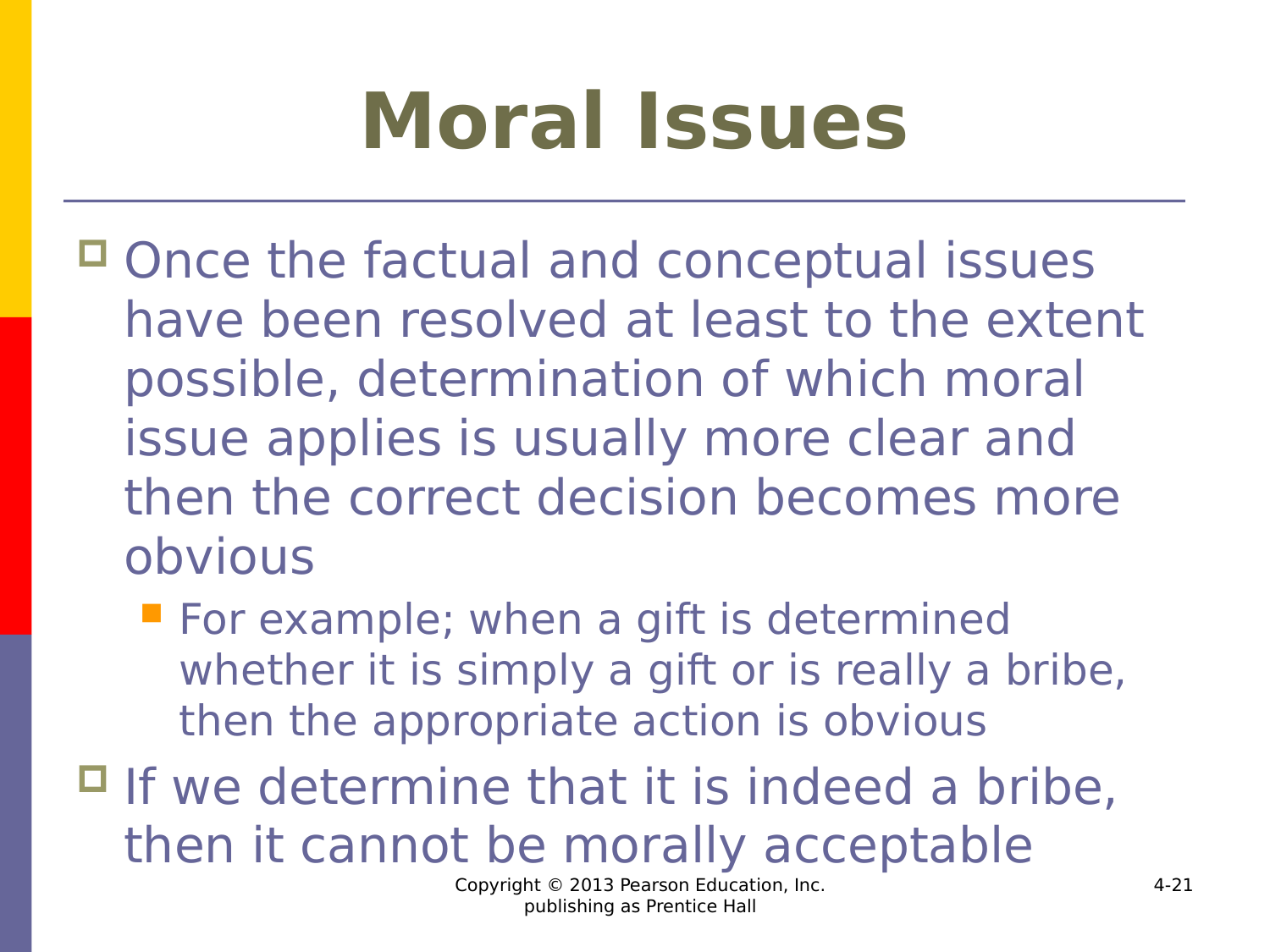

# Moral Issues
Once the factual and conceptual issues have been resolved at least to the extent possible, determination of which moral issue applies is usually more clear and then the correct decision becomes more obvious
For example; when a gift is determined whether it is simply a gift or is really a bribe, then the appropriate action is obvious
If we determine that it is indeed a bribe, then it cannot be morally acceptable
Copyright © 2013 Pearson Education, Inc. publishing as Prentice Hall
4-21